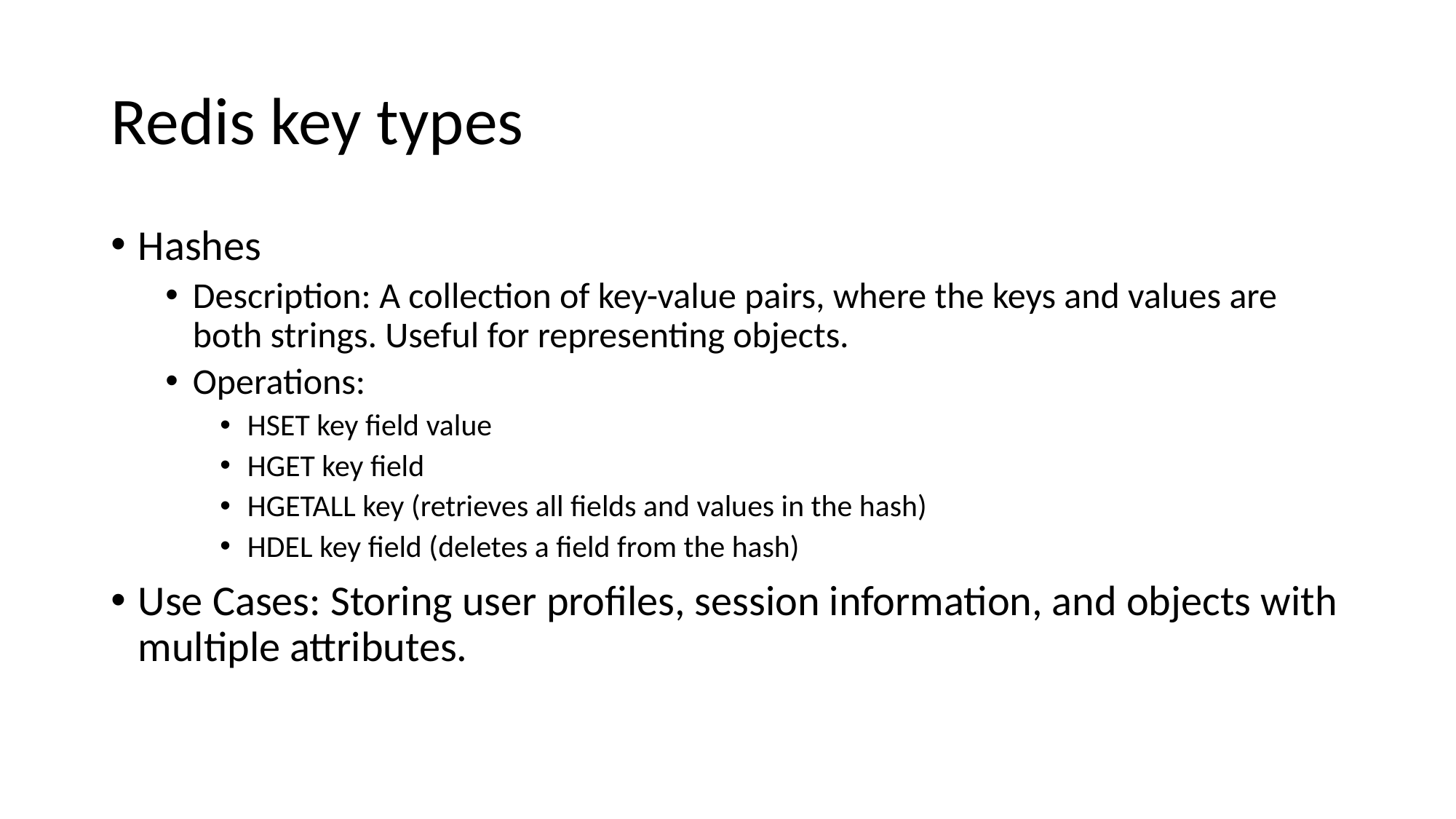

# Redis key types
Hashes
Description: A collection of key-value pairs, where the keys and values are both strings. Useful for representing objects.
Operations:
HSET key field value
HGET key field
HGETALL key (retrieves all fields and values in the hash)
HDEL key field (deletes a field from the hash)
Use Cases: Storing user profiles, session information, and objects with multiple attributes.